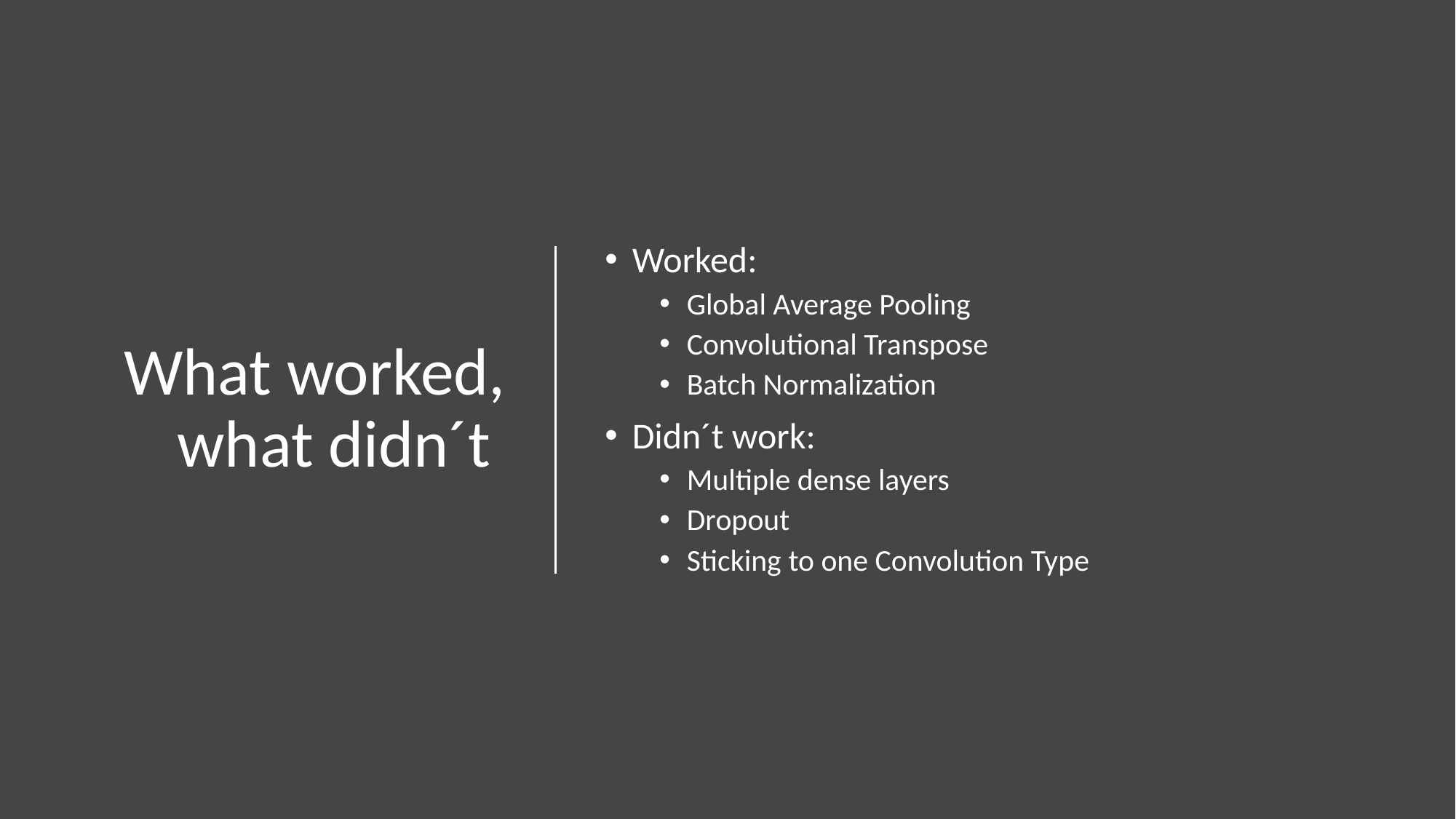

# What worked, what didn´t
Worked:
Global Average Pooling
Convolutional Transpose
Batch Normalization
Didn´t work:
Multiple dense layers
Dropout
Sticking to one Convolution Type